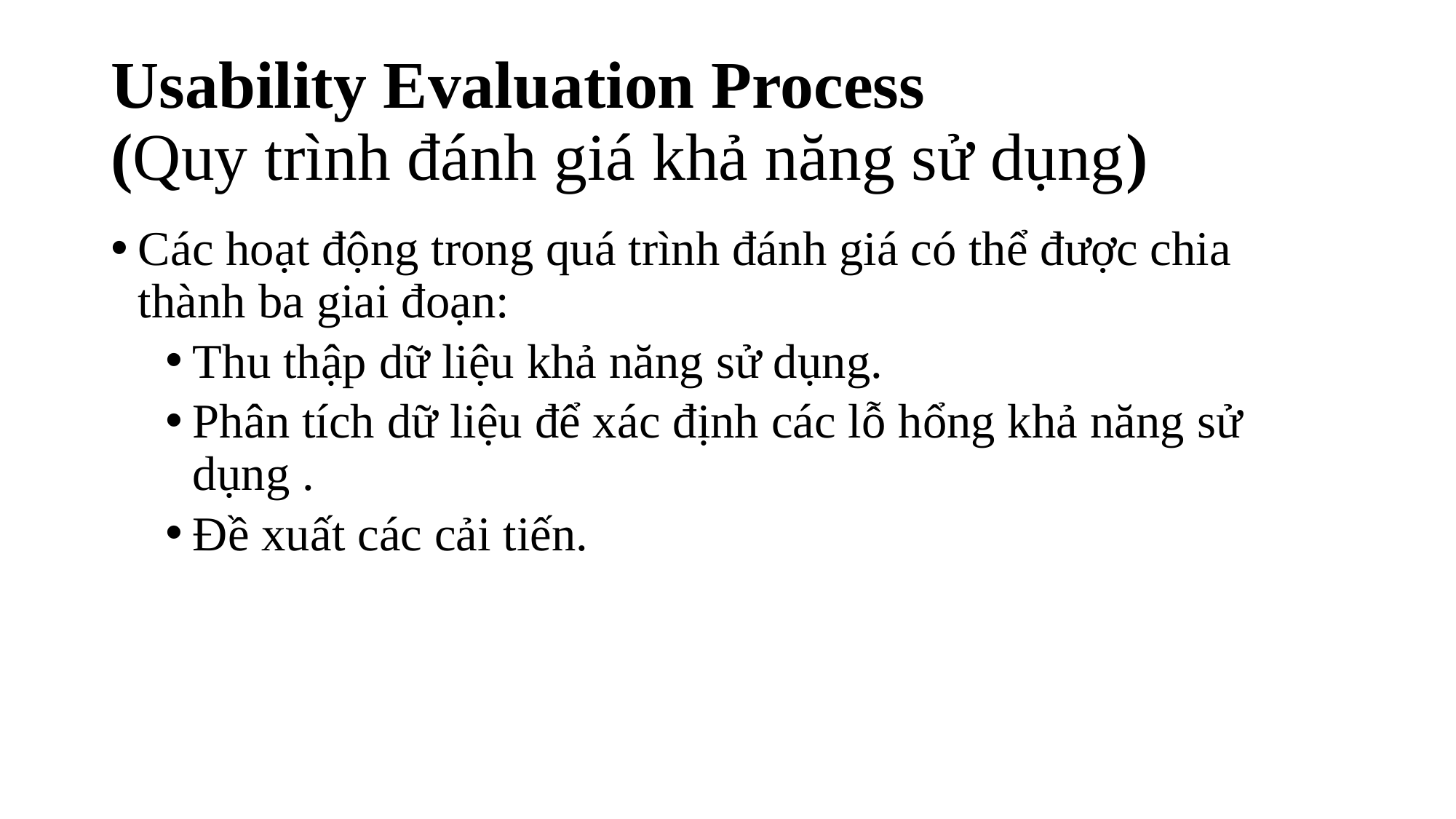

# Usability Evaluation Process (Quy trình đánh giá khả năng sử dụng)
Các hoạt động trong quá trình đánh giá có thể được chia thành ba giai đoạn:
Thu thập dữ liệu khả năng sử dụng.
Phân tích dữ liệu để xác định các lỗ hổng khả năng sử dụng .
Đề xuất các cải tiến.